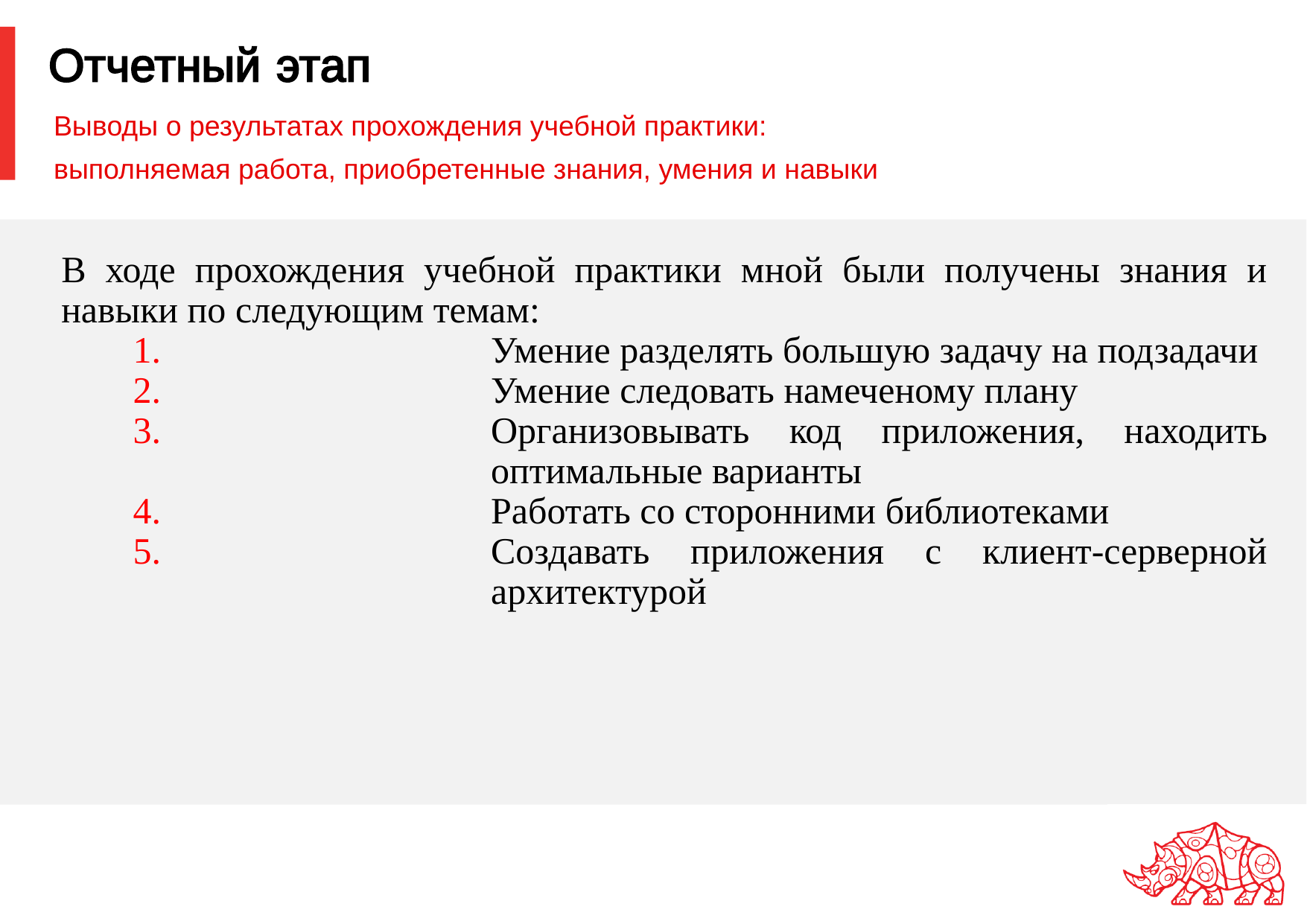

# Отчетный этап
Выводы о результатах прохождения учебной практики:
выполняемая работа, приобретенные знания, умения и навыки

В ходе прохождения учебной практики мной были получены знания и навыки по следующим темам:
Умение разделять большую задачу на подзадачи
Умение следовать намеченому плану
Организовывать код приложения, находить оптимальные варианты
Работать со сторонними библиотеками
Создавать приложения с клиент-серверной архитектурой